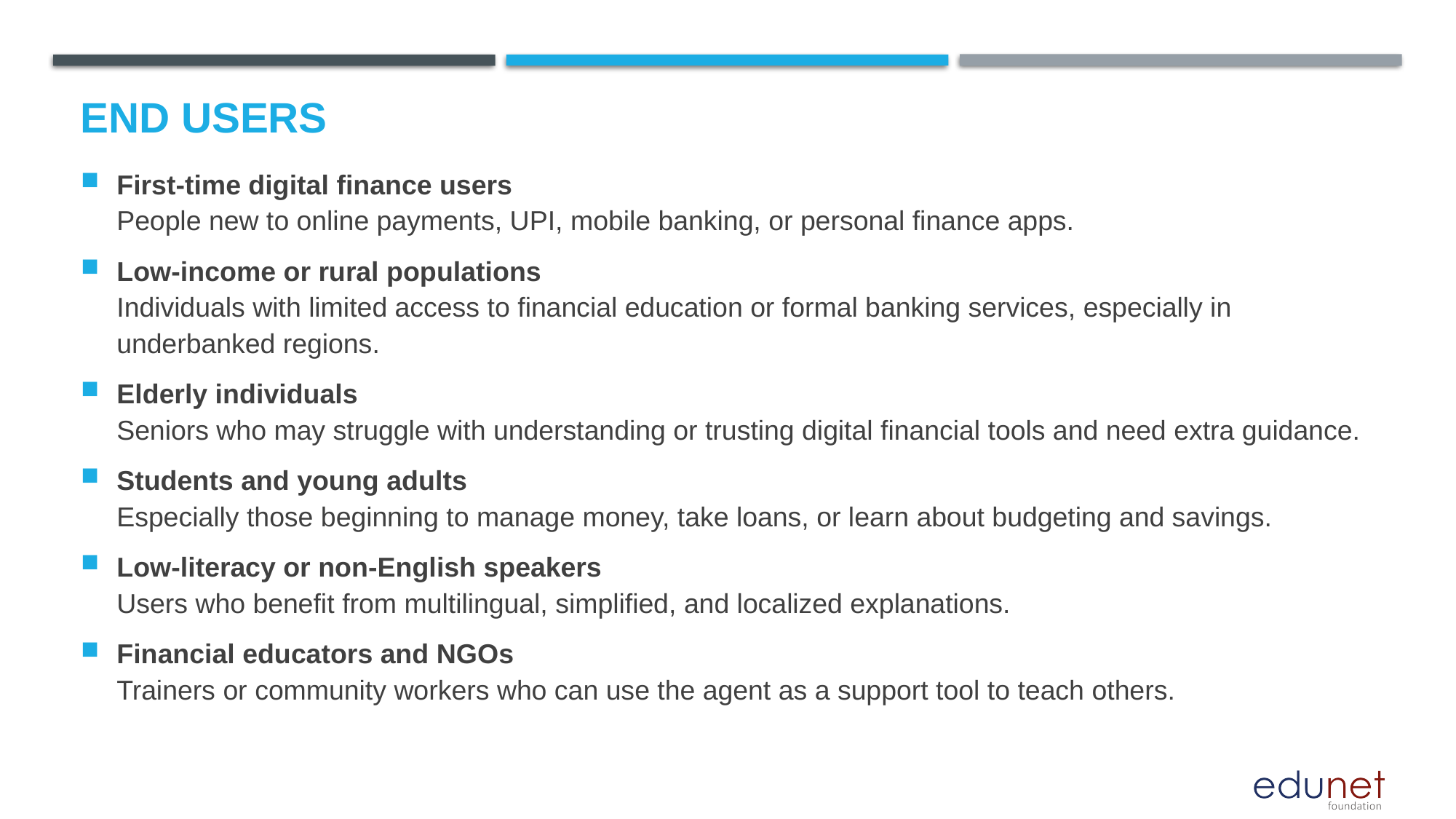

# End users
First-time digital finance users
People new to online payments, UPI, mobile banking, or personal finance apps.
Low-income or rural populations
Individuals with limited access to financial education or formal banking services, especially in underbanked regions.
Elderly individuals
Seniors who may struggle with understanding or trusting digital financial tools and need extra guidance.
Students and young adults
Especially those beginning to manage money, take loans, or learn about budgeting and savings.
Low-literacy or non-English speakers
Users who benefit from multilingual, simplified, and localized explanations.
Financial educators and NGOs
Trainers or community workers who can use the agent as a support tool to teach others.